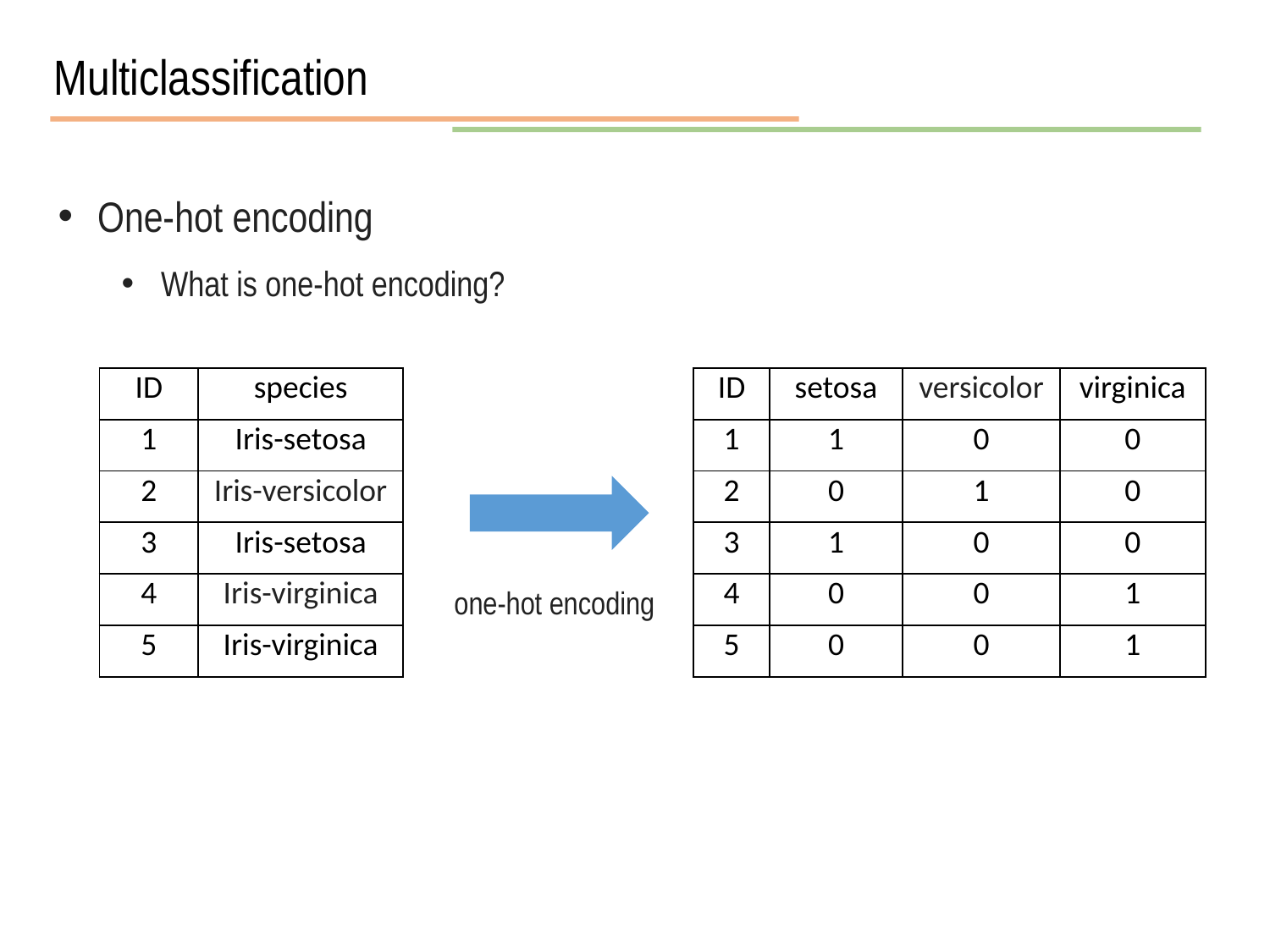

Multiclassification
One-hot encoding
What is one-hot encoding?
| ID | species |
| --- | --- |
| 1 | Iris-setosa |
| 2 | Iris-versicolor |
| 3 | Iris-setosa |
| 4 | Iris-virginica |
| 5 | Iris-virginica |
| ID | setosa | versicolor | virginica |
| --- | --- | --- | --- |
| 1 | 1 | 0 | 0 |
| 2 | 0 | 1 | 0 |
| 3 | 1 | 0 | 0 |
| 4 | 0 | 0 | 1 |
| 5 | 0 | 0 | 1 |

one-hot encoding